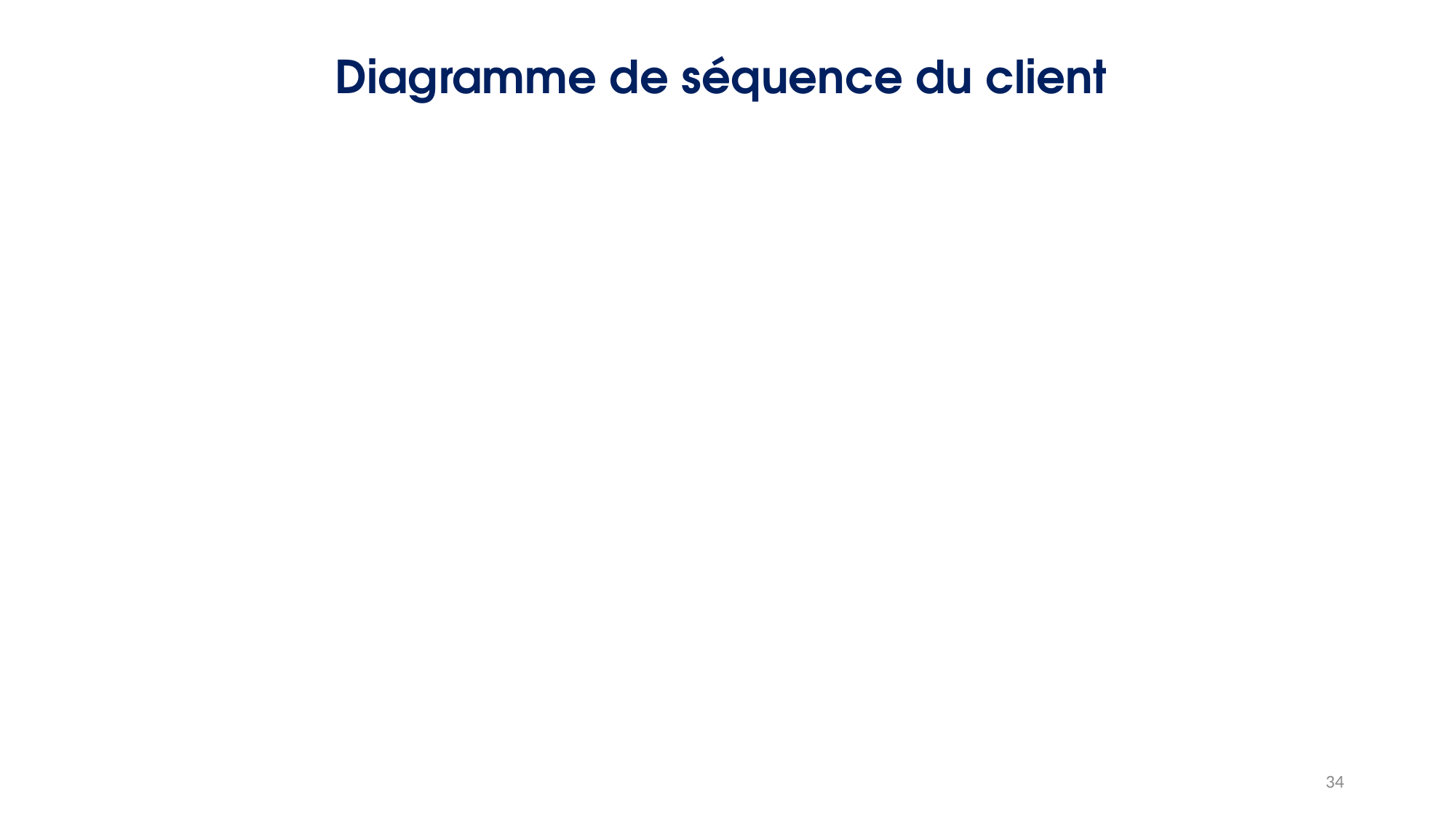

# Diagramme de séquence du client
34